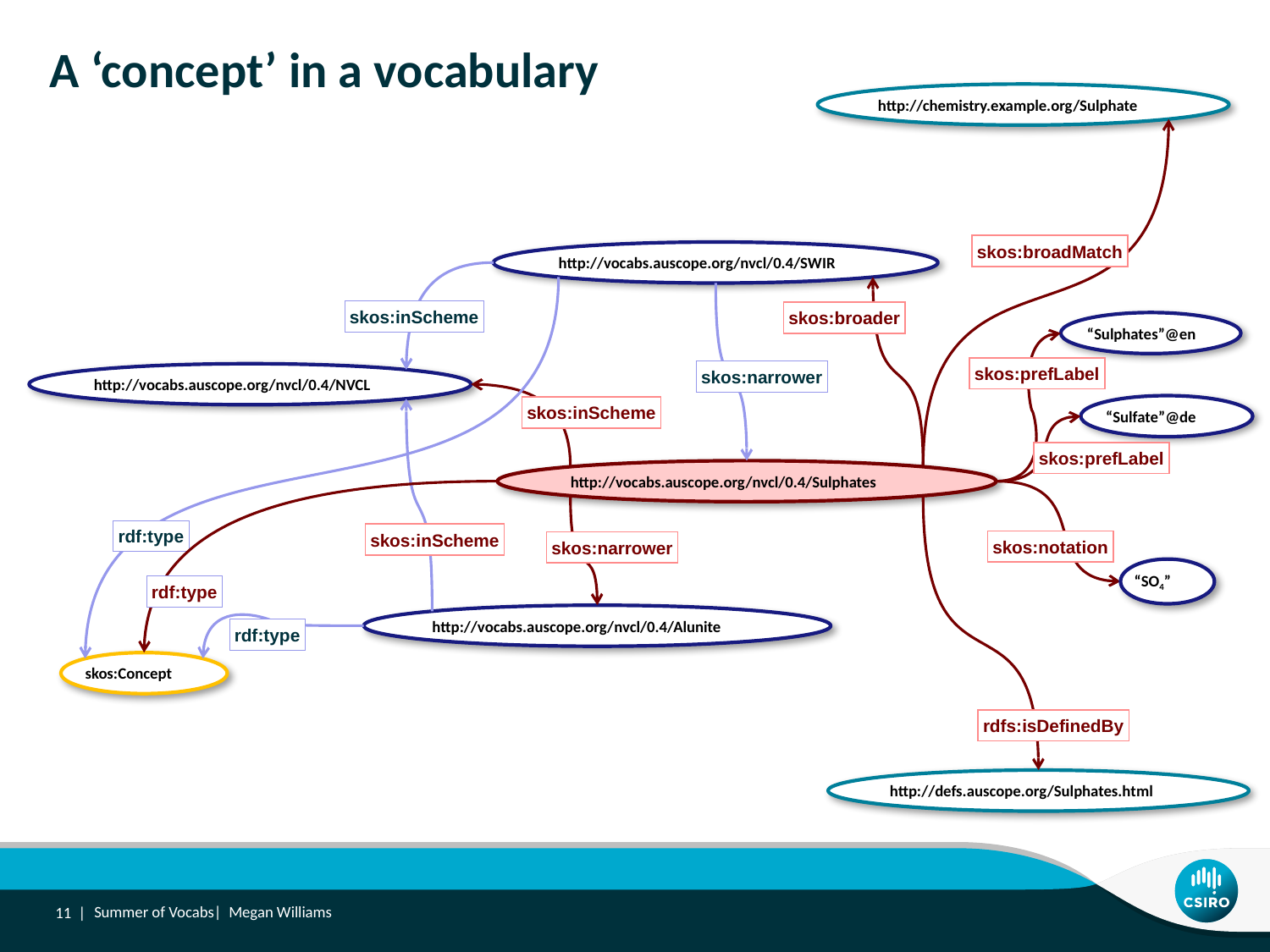

# A ‘concept’ in a vocabulary
http://chemistry.example.org/Sulphate
skos:broadMatch
http://vocabs.auscope.org/nvcl/0.4/SWIR
skos:inScheme
skos:broader
rdf:type
skos:narrower
“Sulphates”@en
skos:prefLabel
http://vocabs.auscope.org/nvcl/0.4/NVCL
skos:inScheme
“Sulfate”@de
skos:inScheme
skos:prefLabel
http://vocabs.auscope.org/nvcl/0.4/Sulphates
rdf:type
skos:notation
rdfs:isDefinedBy
skos:narrower
“SO4”
http://vocabs.auscope.org/nvcl/0.4/Alunite
rdf:type
skos:Concept
http://defs.auscope.org/Sulphates.html
11  |
Summer of Vocabs|  Megan Williams